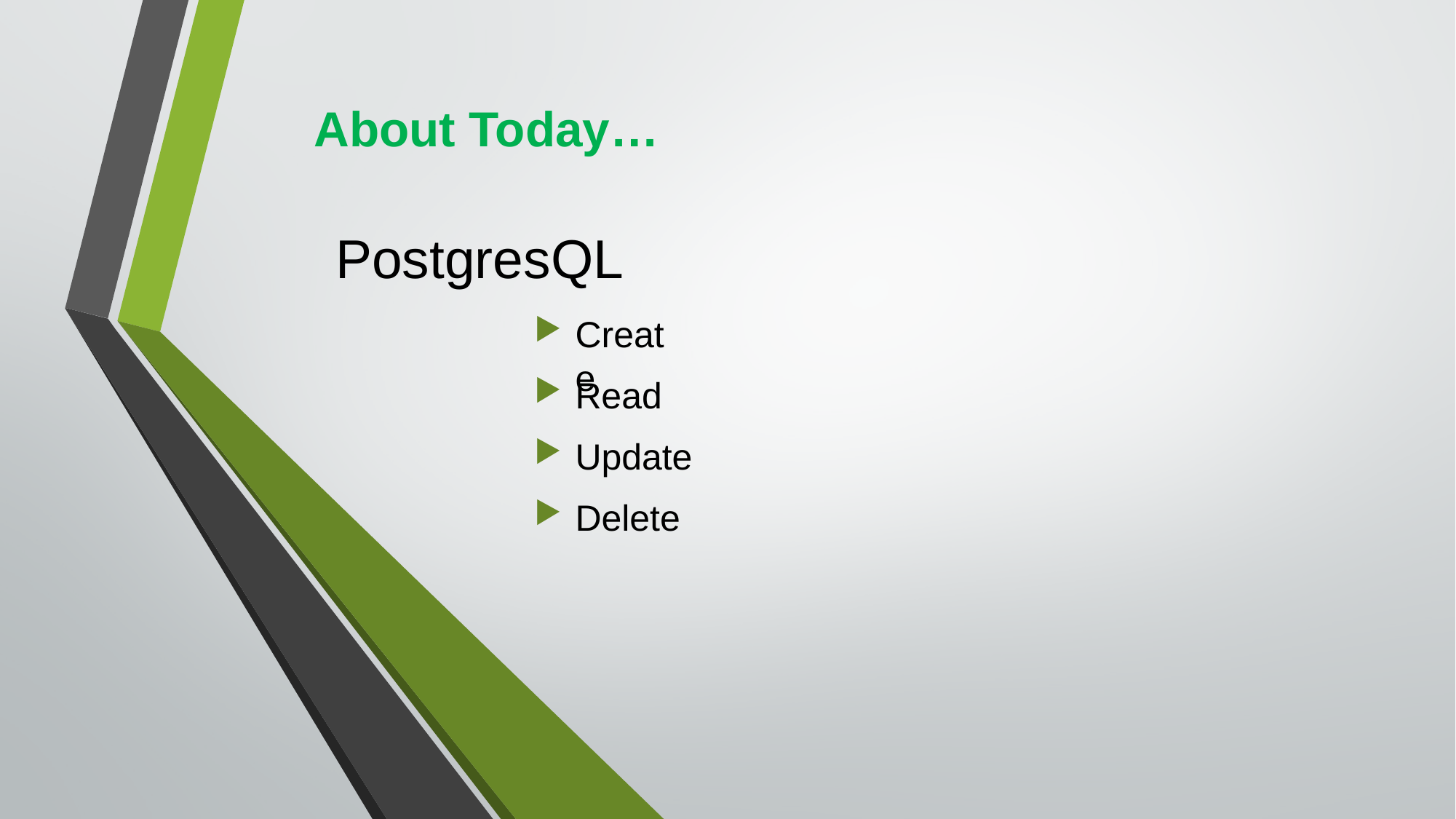

About Today…
PostgresQL
Create
Read
Update
Delete